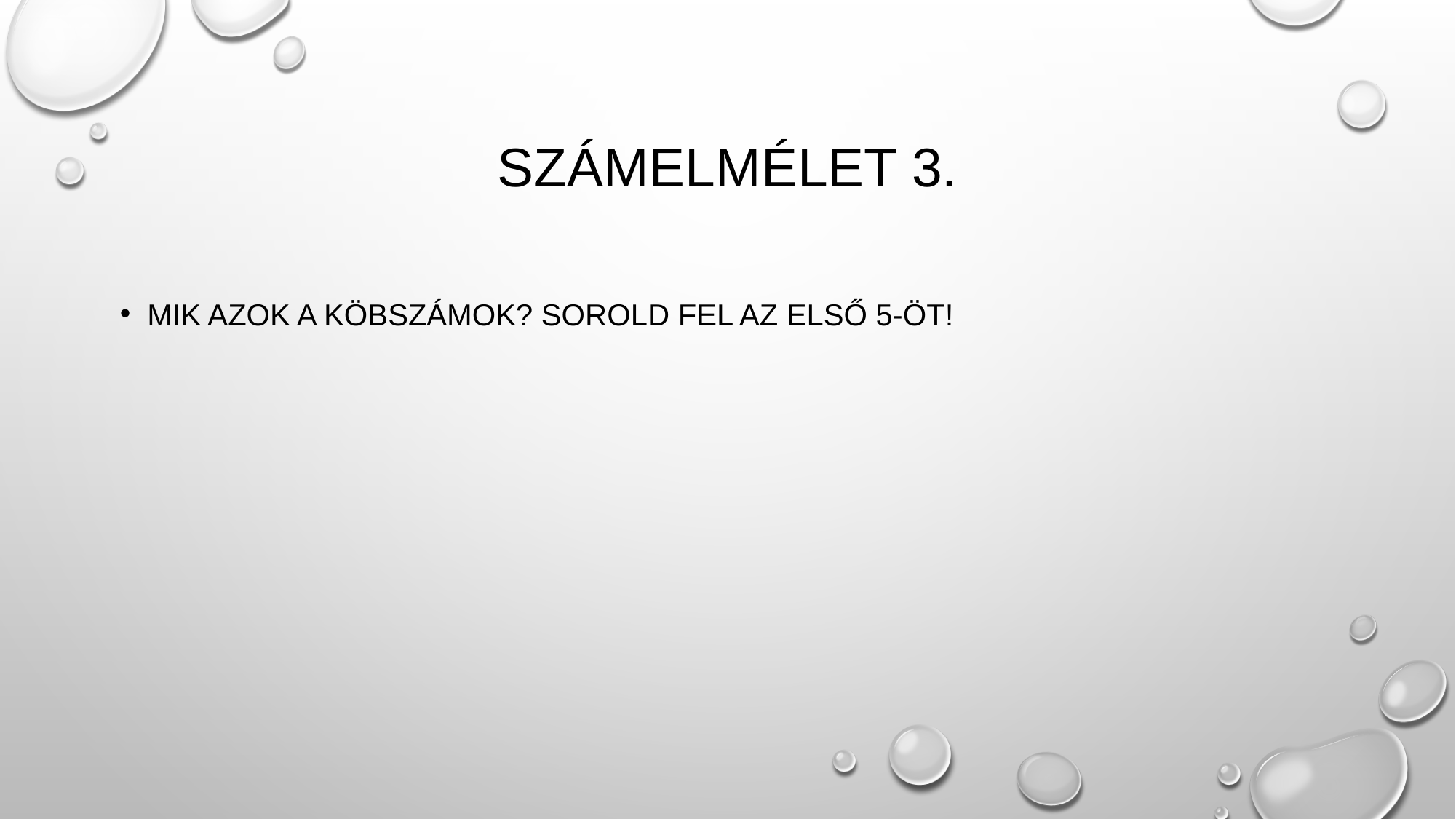

# Számelmélet 3.
Mik azok a köbszámok? Sorold fel az első 5-öt!